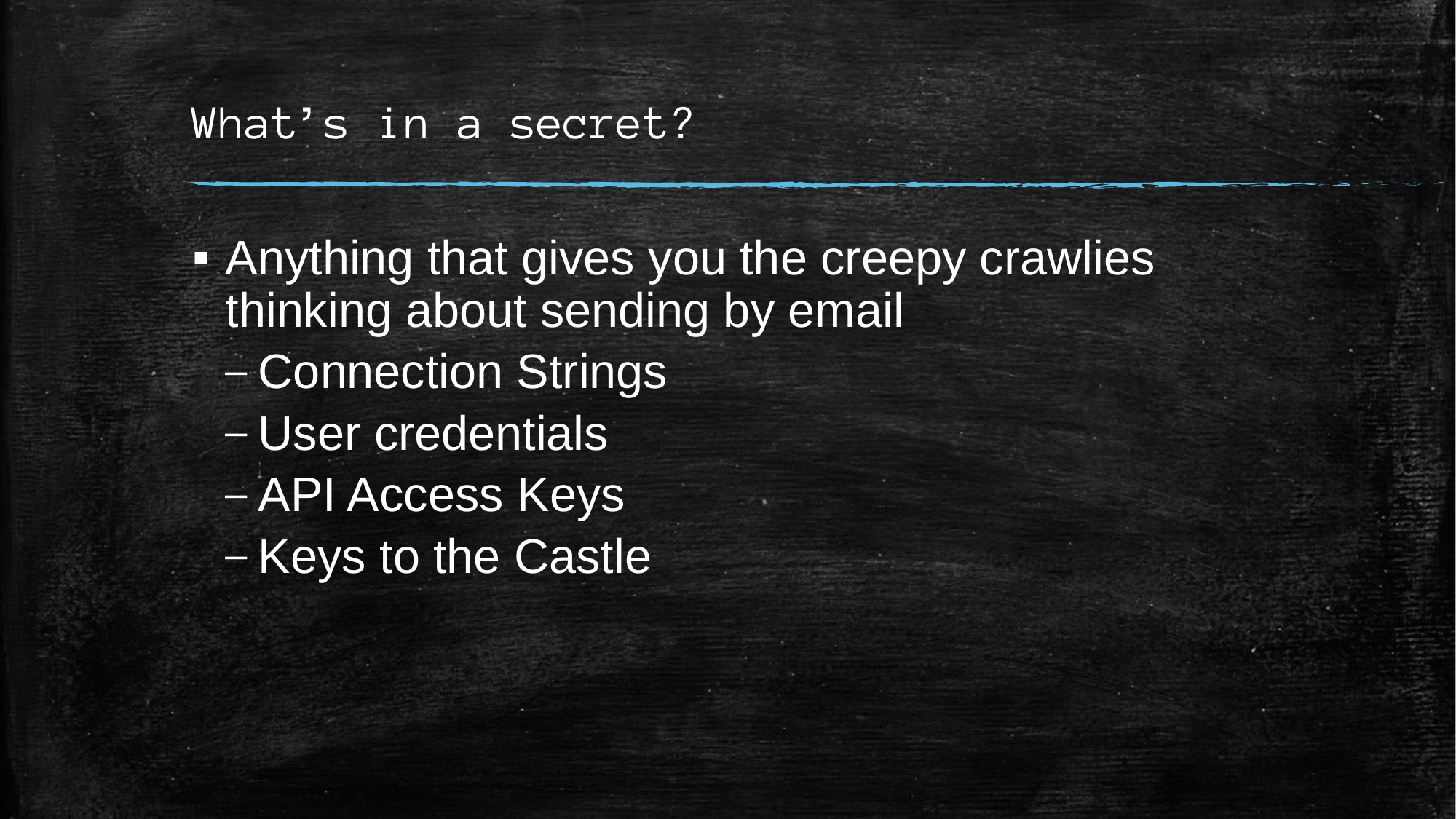

# What’s in a secret?
Anything that gives you the creepy crawlies thinking about sending by email
Connection Strings
User credentials
API Access Keys
Keys to the Castle